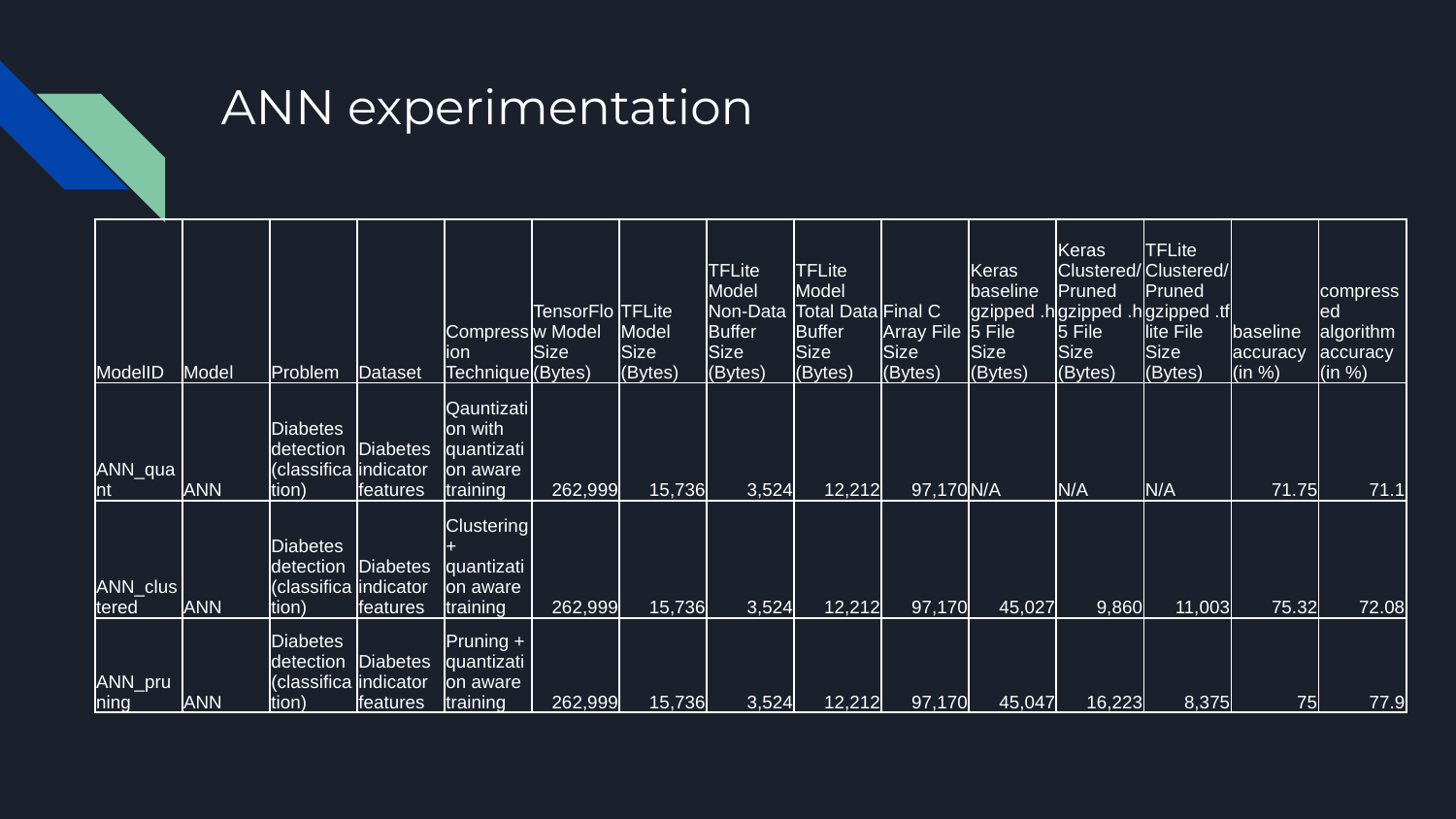

# ANN experimentation
| ModelID | Model | Problem | Dataset | Compression Technique | TensorFlow Model Size (Bytes) | TFLite Model Size (Bytes) | TFLite Model Non-Data Buffer Size (Bytes) | TFLite Model Total Data Buffer Size (Bytes) | Final C Array File Size (Bytes) | Keras baseline gzipped .h5 File Size (Bytes) | Keras Clustered/Pruned gzipped .h5 File Size (Bytes) | TFLite Clustered/Pruned gzipped .tflite File Size (Bytes) | baseline accuracy (in %) | compressed algorithm accuracy (in %) |
| --- | --- | --- | --- | --- | --- | --- | --- | --- | --- | --- | --- | --- | --- | --- |
| ANN\_quant | ANN | Diabetes detection (classification) | Diabetes indicator features | Qauntization with quantization aware training | 262,999 | 15,736 | 3,524 | 12,212 | 97,170 | N/A | N/A | N/A | 71.75 | 71.1 |
| ANN\_clustered | ANN | Diabetes detection (classification) | Diabetes indicator features | Clustering + quantization aware training | 262,999 | 15,736 | 3,524 | 12,212 | 97,170 | 45,027 | 9,860 | 11,003 | 75.32 | 72.08 |
| ANN\_pruning | ANN | Diabetes detection (classification) | Diabetes indicator features | Pruning + quantization aware training | 262,999 | 15,736 | 3,524 | 12,212 | 97,170 | 45,047 | 16,223 | 8,375 | 75 | 77.9 |